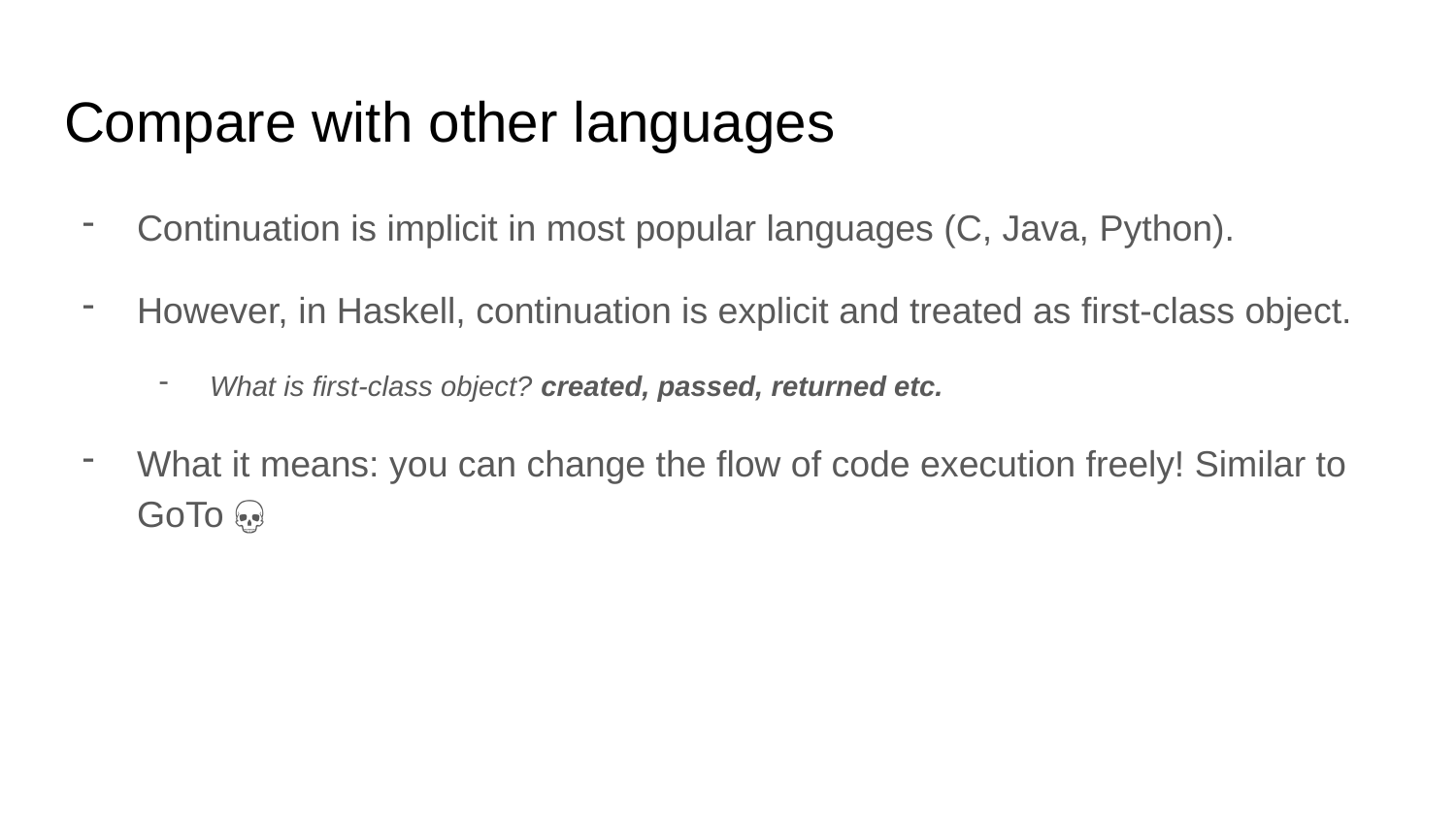

# Compare with other languages
Continuation is implicit in most popular languages (C, Java, Python).
However, in Haskell, continuation is explicit and treated as first-class object.
What is first-class object? created, passed, returned etc.
What it means: you can change the flow of code execution freely! Similar to GoTo 💀